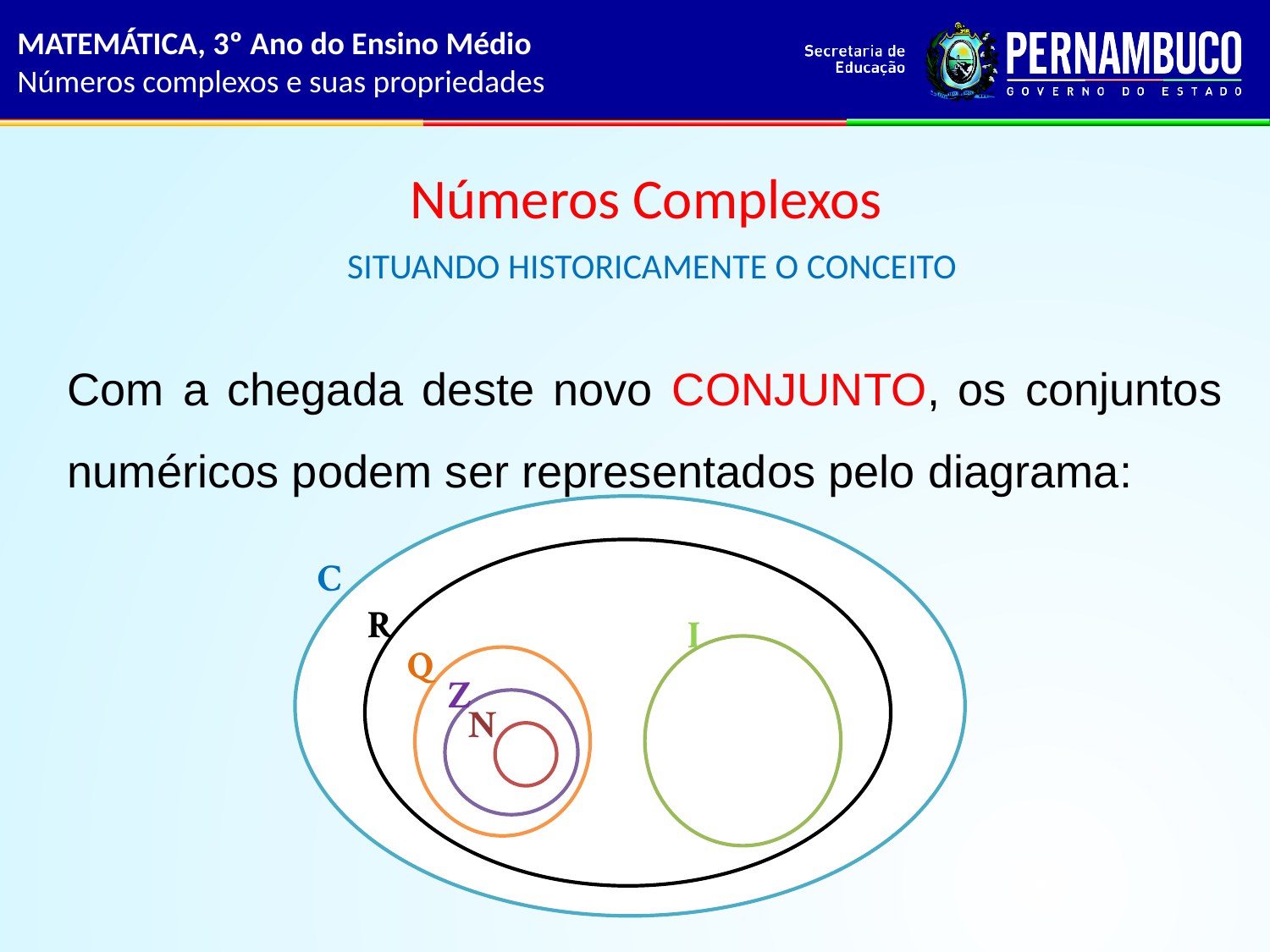

MATEMÁTICA, 3º Ano do Ensino Médio
Números complexos e suas propriedades
# Números Complexos SITUANDO HISTORICAMENTE O CONCEITO
Com a chegada deste novo CONJUNTO, os conjuntos numéricos podem ser representados pelo diagrama:

C
R
I
Q

Z

N